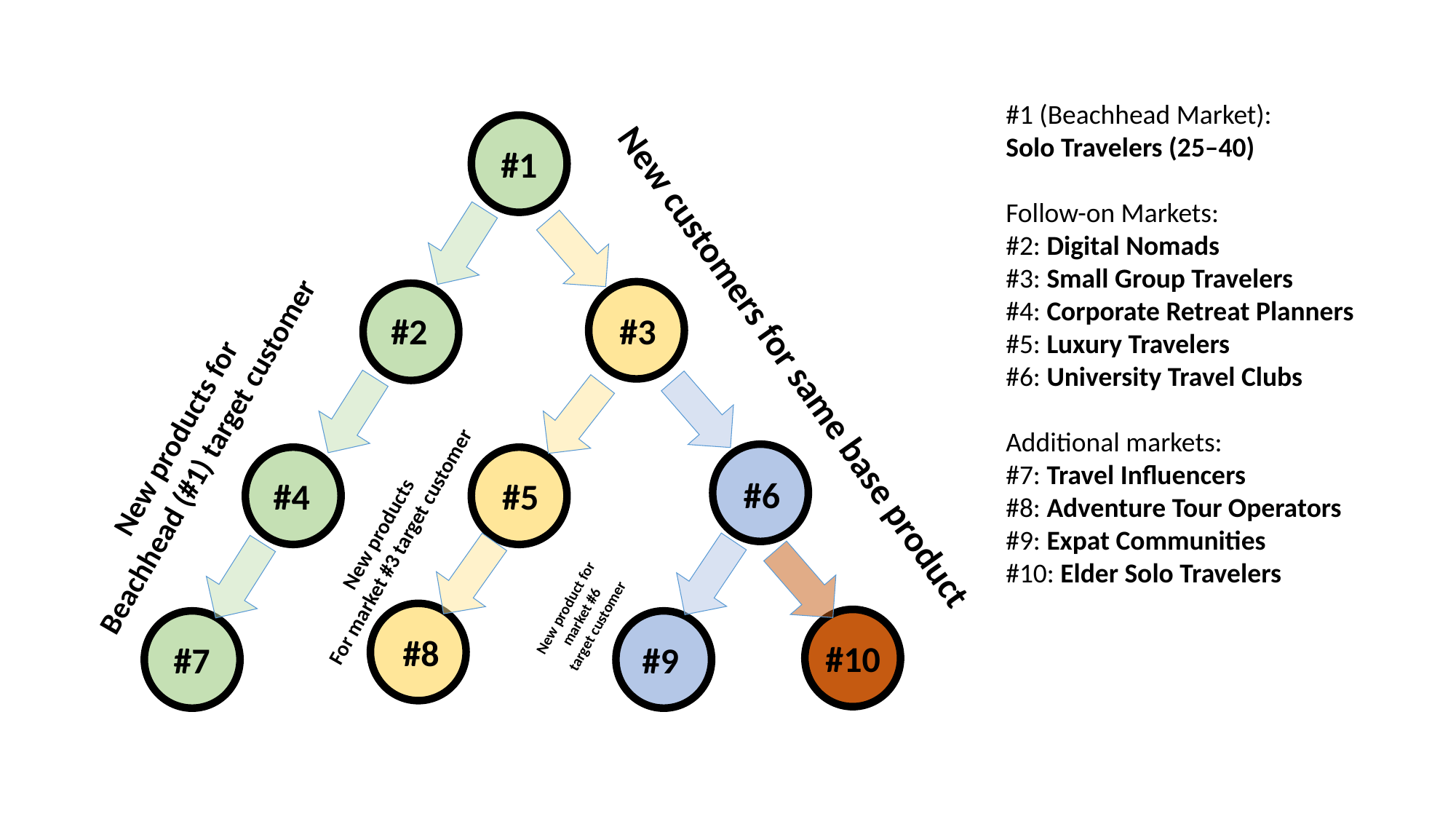

#1

#3
#2
New customers for same base product

New products for
Beachhead (#1) target customer

#6
#5
#4
New products
For market #3 target customer

New product for
market #6
target customer

#8
#10
#9
#7
#1 (Beachhead Market):
Solo Travelers (25–40)

Follow-on Markets:
#2: Digital Nomads
#3: Small Group Travelers
#4: Corporate Retreat Planners
#5: Luxury Travelers
#6: University Travel Clubs

Additional markets:
#7: Travel Influencers
#8: Adventure Tour Operators
#9: Expat Communities
#10: Elder Solo Travelers